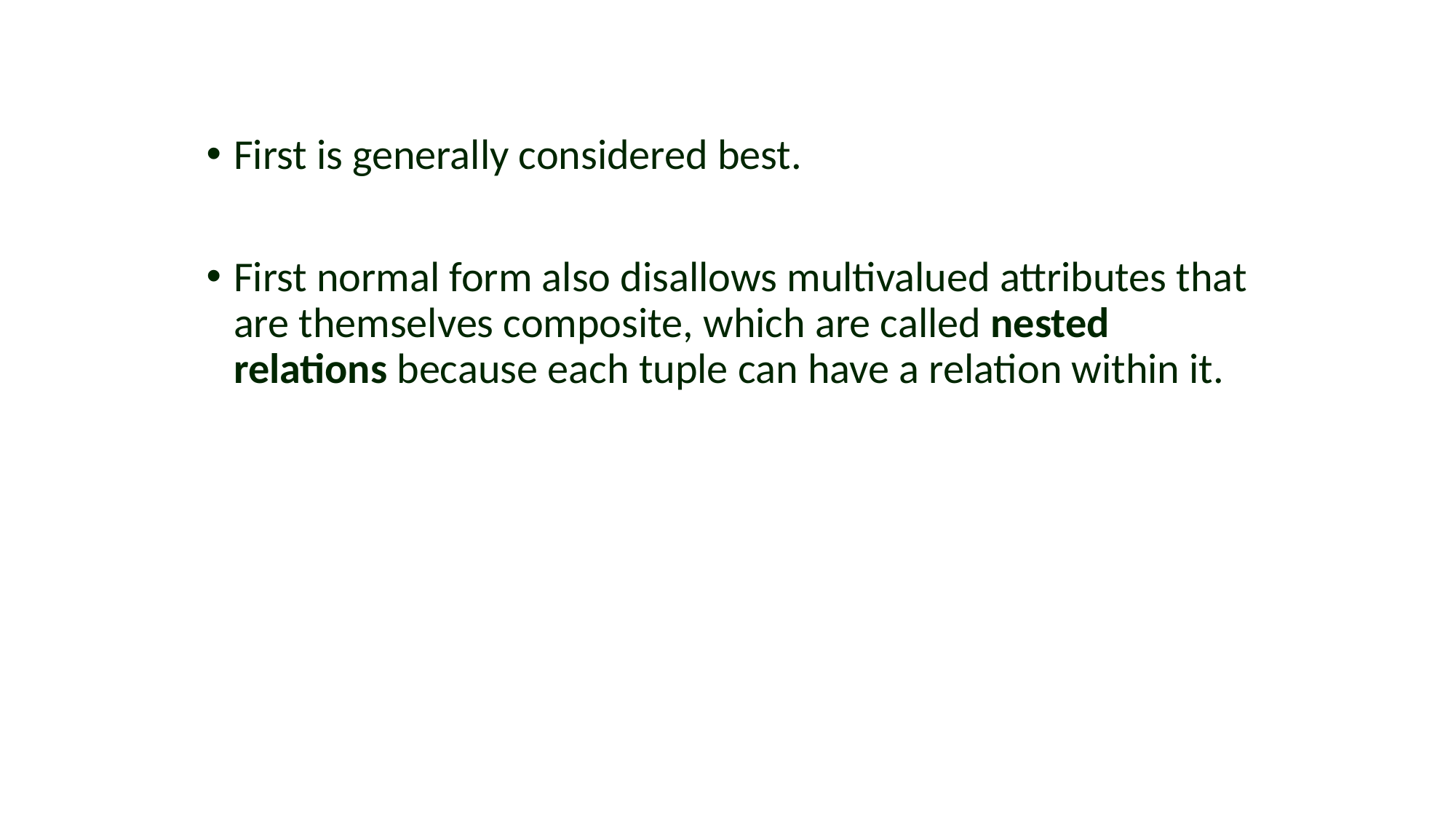

#
First is generally considered best.

First normal form also disallows multivalued attributes that are themselves composite, which are called nested relations because each tuple can have a relation within it.